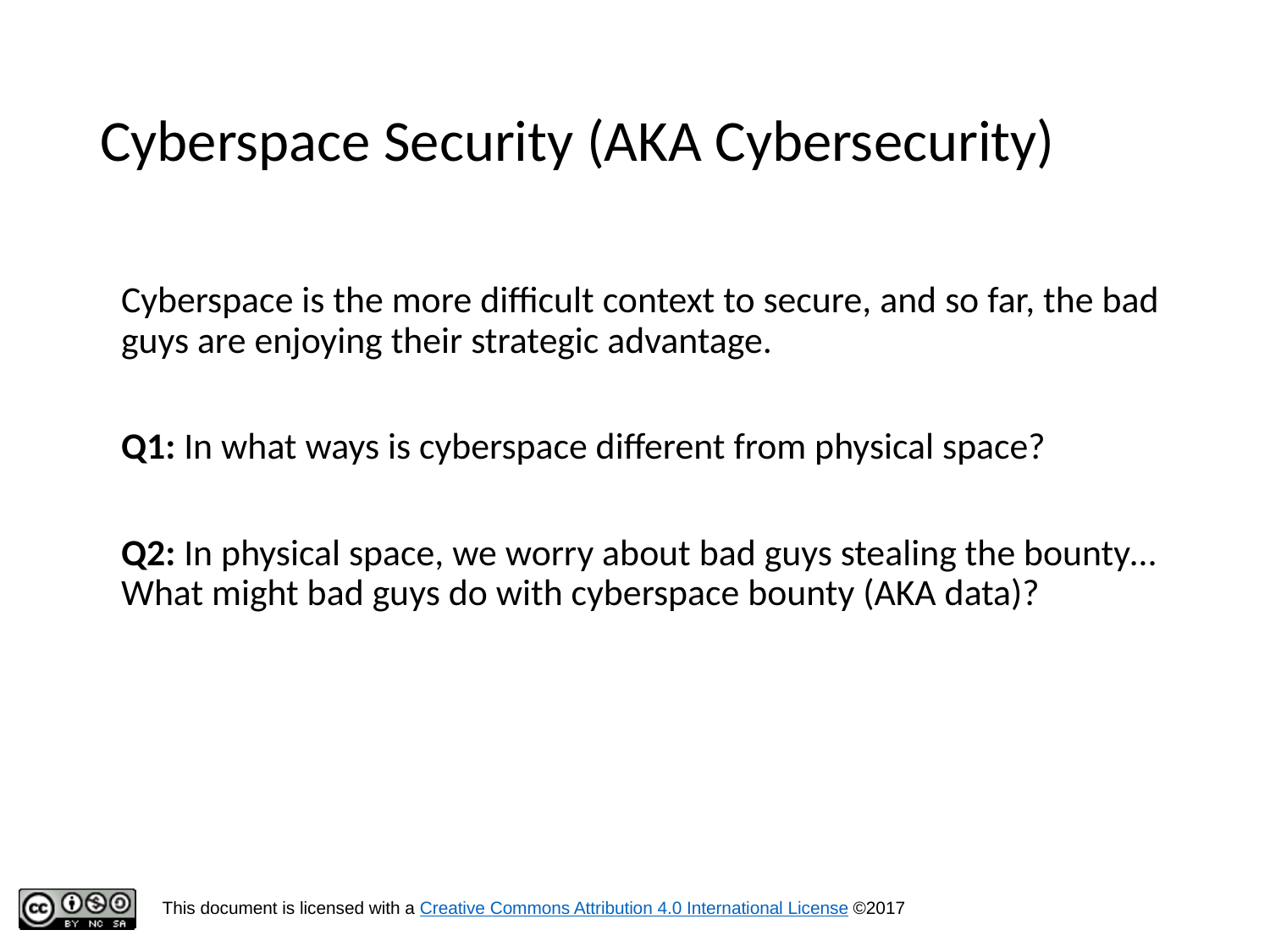

# Cyberspace Security (AKA Cybersecurity)

Cyberspace is the more difficult context to secure, and so far, the bad guys are enjoying their strategic advantage.

Q1: In what ways is cyberspace different from physical space?

Q2: In physical space, we worry about bad guys stealing the bounty…What might bad guys do with cyberspace bounty (AKA data)?